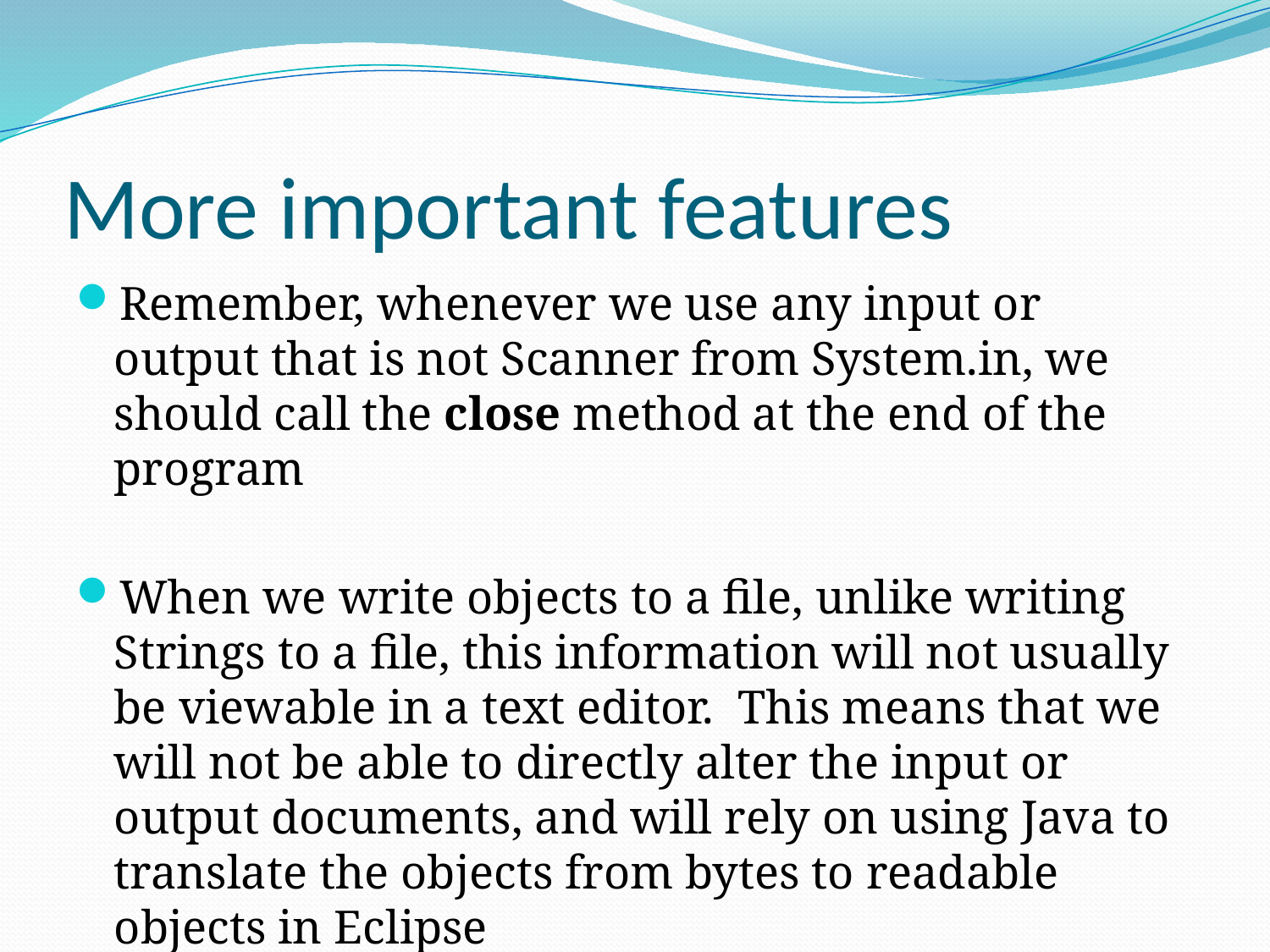

# More important features
Remember, whenever we use any input or output that is not Scanner from System.in, we should call the close method at the end of the program

When we write objects to a file, unlike writing Strings to a file, this information will not usually be viewable in a text editor.  This means that we will not be able to directly alter the input or output documents, and will rely on using Java to translate the objects from bytes to readable objects in Eclipse